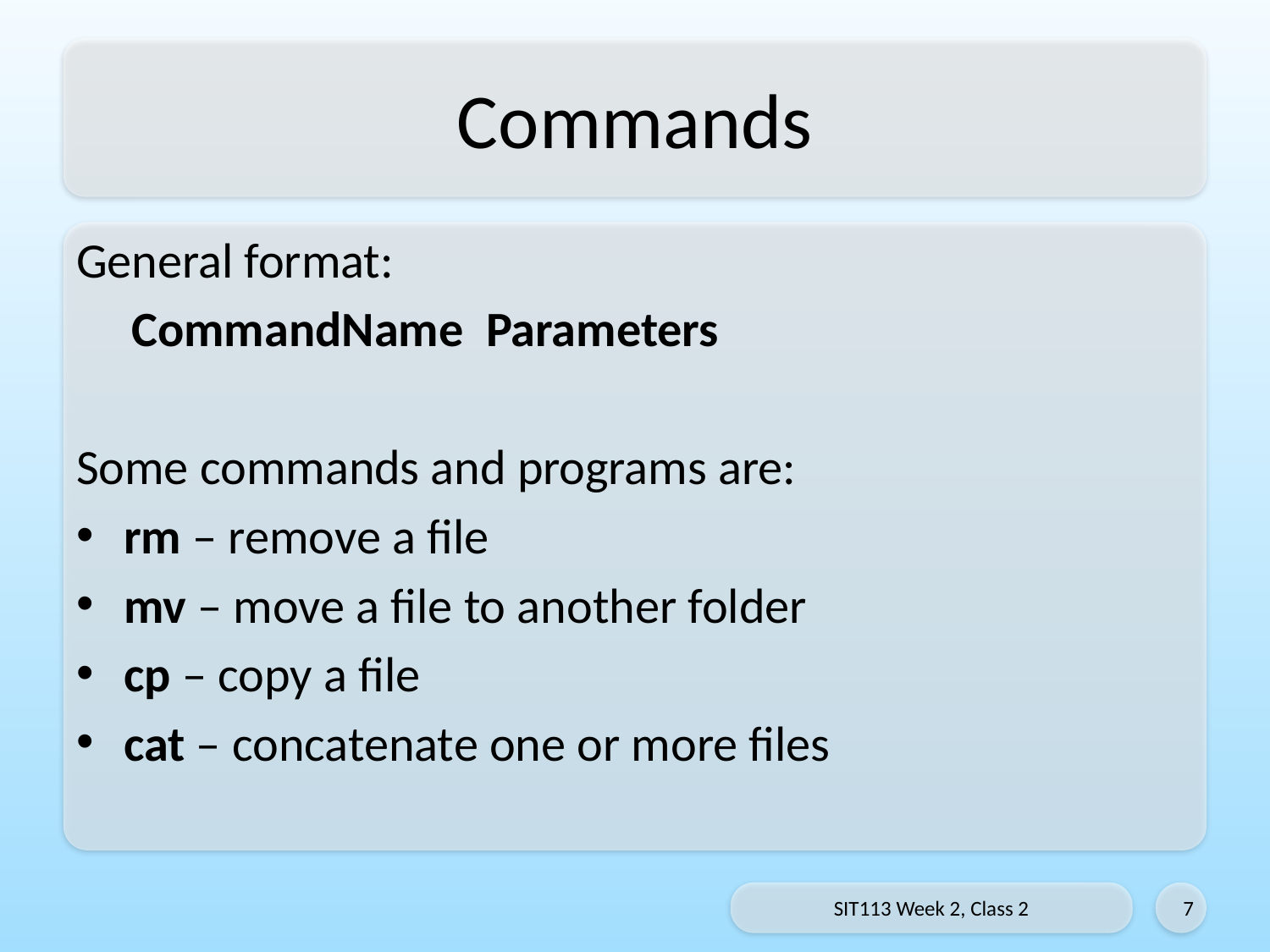

# Commands
General format:
CommandName  Parameters

Some commands and programs are:
rm – remove a file
mv – move a file to another folder
cp – copy a file
cat – concatenate one or more files
SIT113 Week 2, Class 2
7